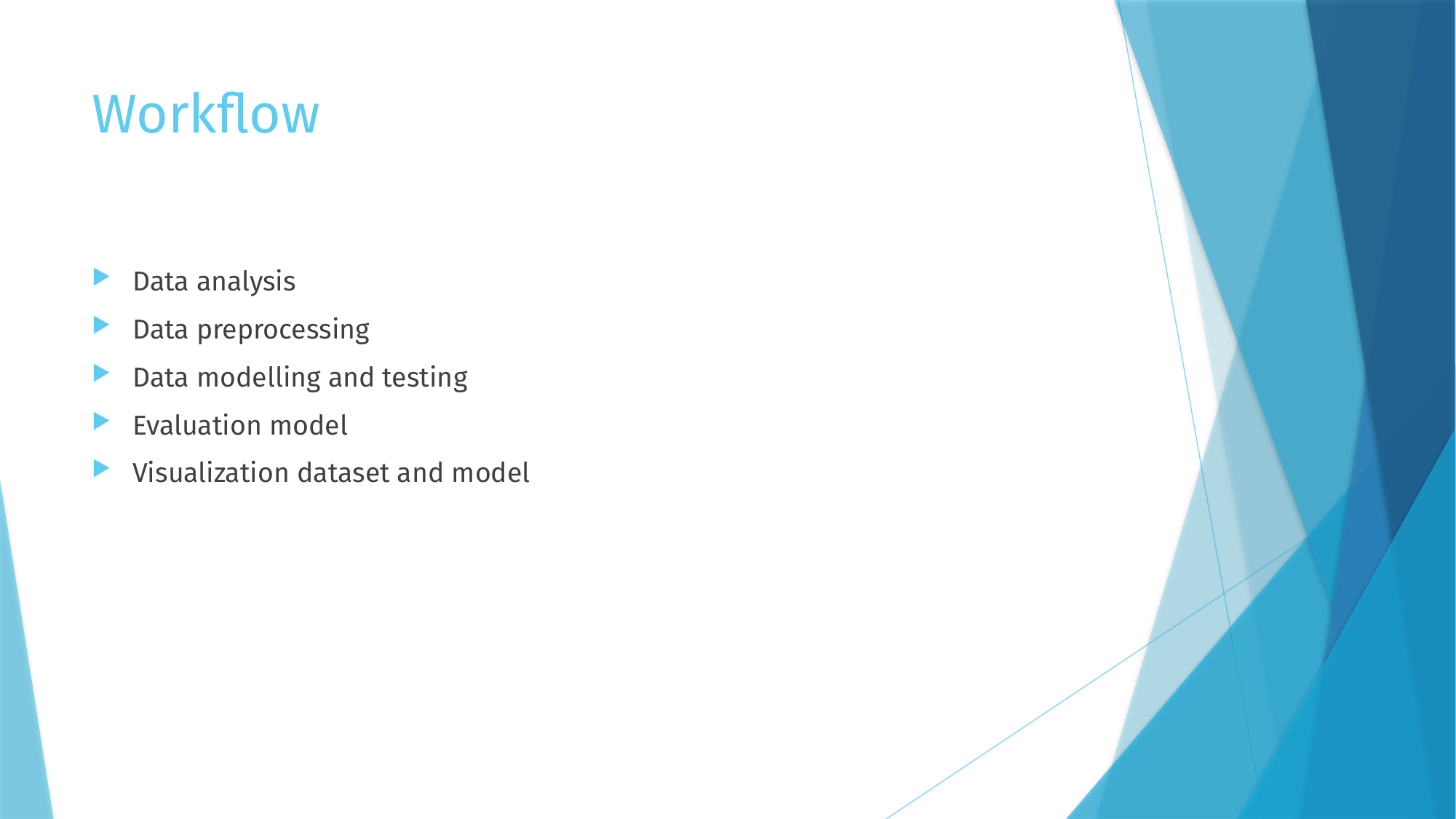

# Workflow
Data analysis
Data preprocessing
Data modelling and testing
Evaluation model
Visualization dataset and model